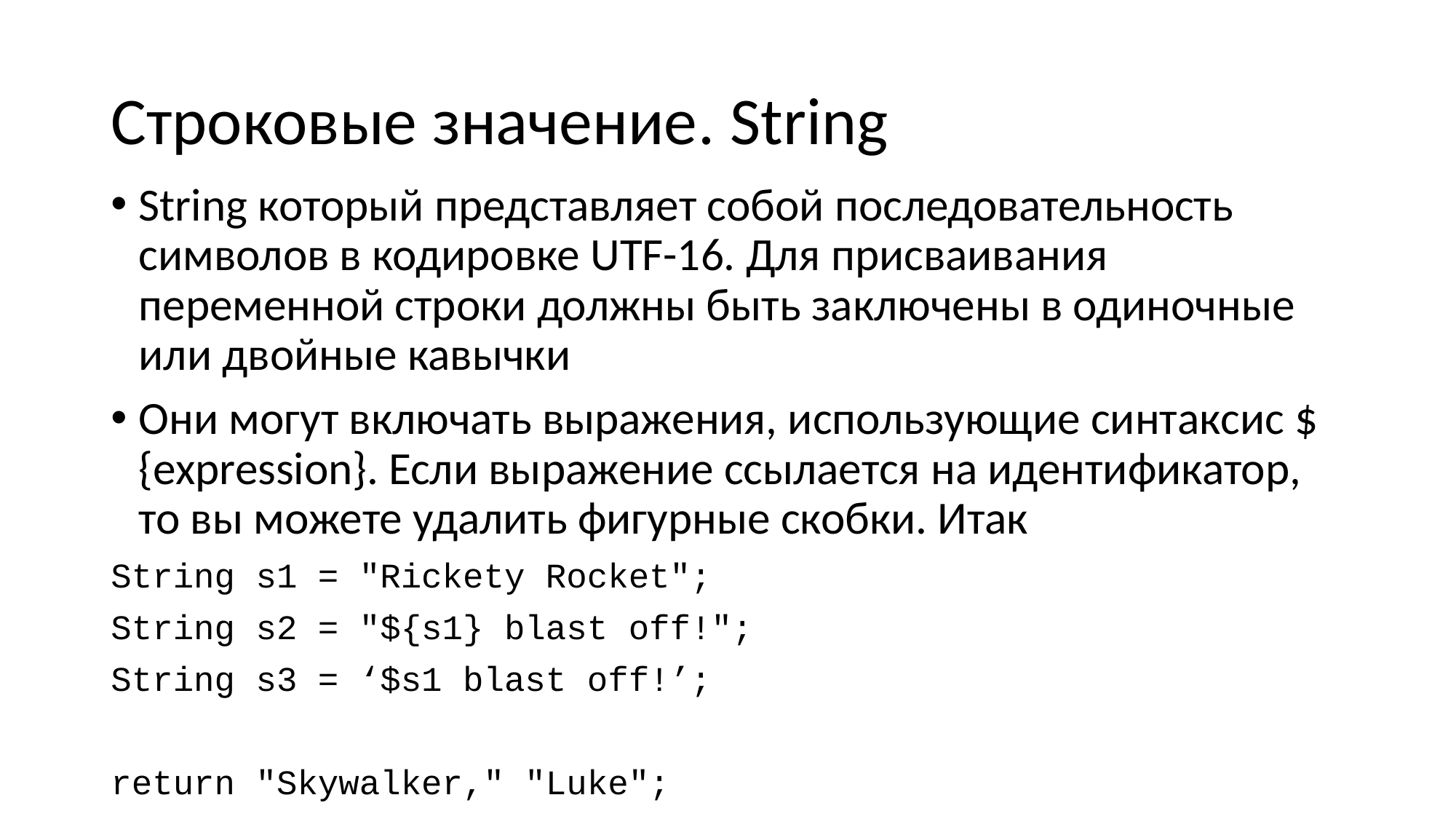

# Строковые значение. String
String который представляет собой последовательность символов в кодировке UTF-16. Для присваивания переменной строки должны быть заключены в одиночные или двойные кавычки
Они могут включать выражения, использующие синтаксис ${expression}. Если выражение ссылается на идентификатор, то вы можете удалить фигурные скобки. Итак
String s1 = "Rickety Rocket";
String s2 = "${s1} blast off!";
String s3 = ‘$s1 blast off!’;

return "Skywalker," "Luke";